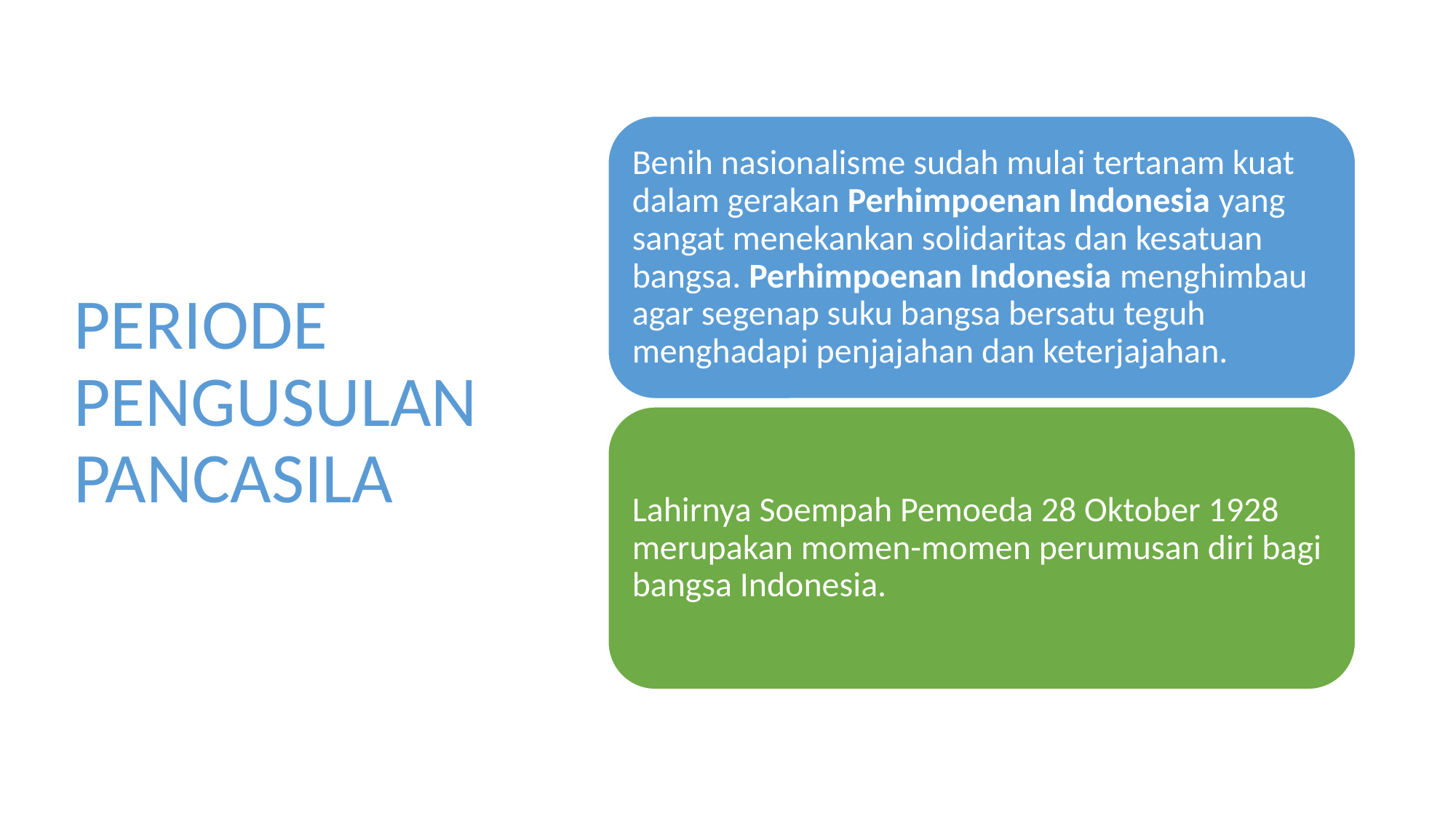

# PERIODE PENGUSULAN PANCASILA

Benih nasionalisme sudah mulai tertanam kuat dalam gerakan Perhimpoenan Indonesia yang sangat menekankan solidaritas dan kesatuan bangsa. Perhimpoenan Indonesia menghimbau agar segenap suku bangsa bersatu teguh menghadapi penjajahan dan keterjajahan.

Lahirnya Soempah Pemoeda 28 Oktober 1928 merupakan momen-momen perumusan diri bagi bangsa Indonesia.